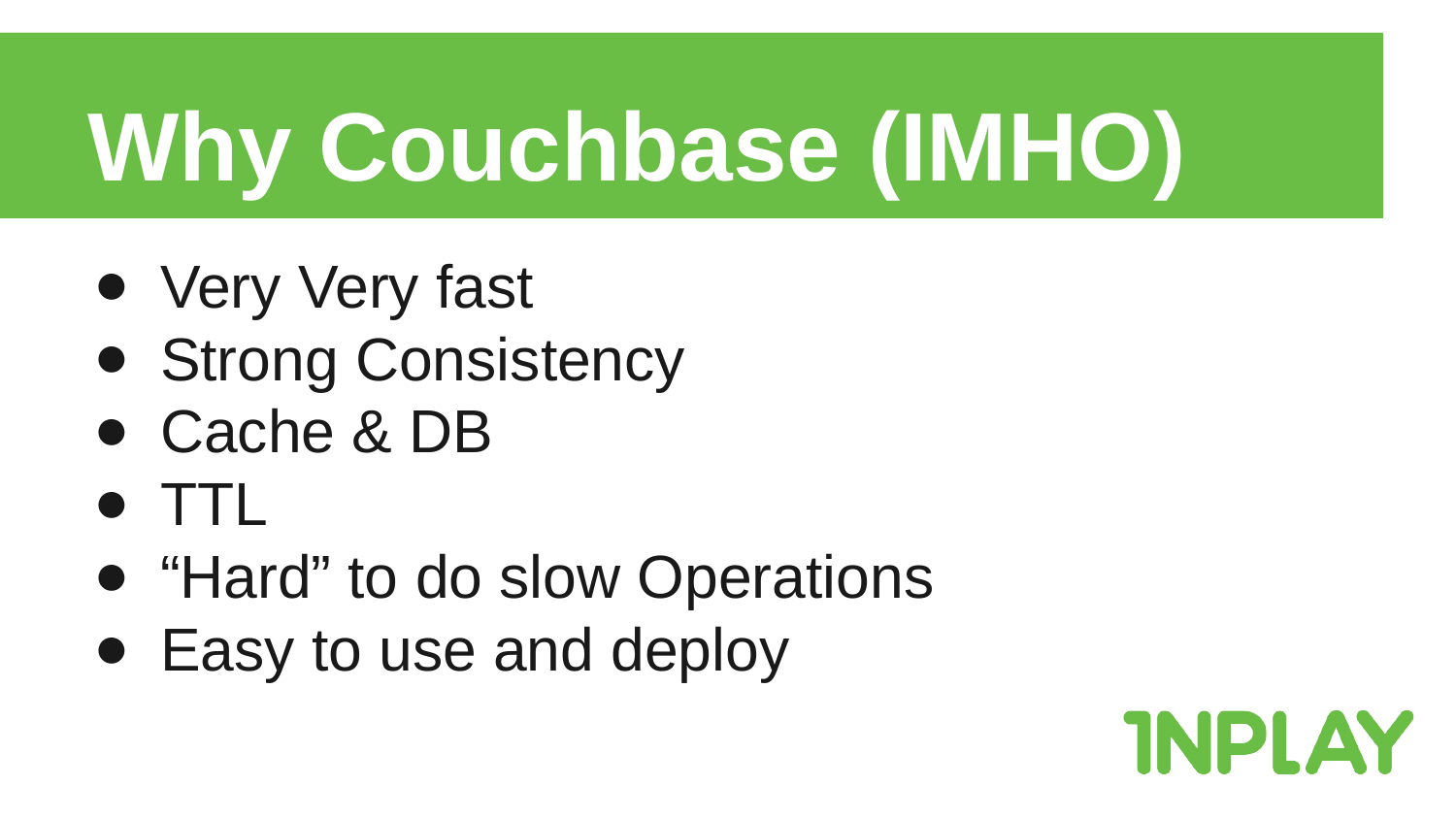

# Why Couchbase (IMHO)
Very Very fast
Strong Consistency
Cache & DB
TTL
“Hard” to do slow Operations
Easy to use and deploy